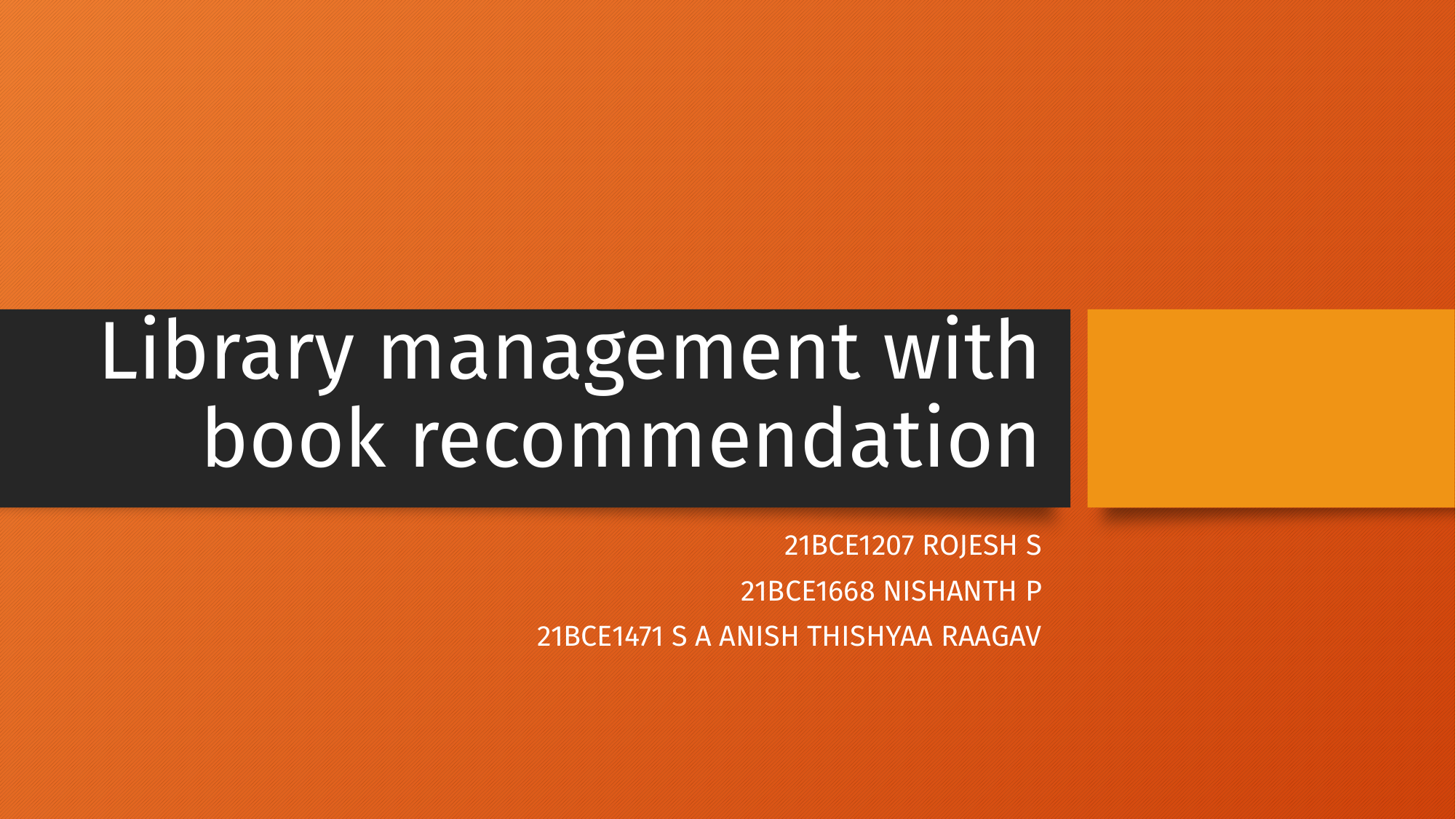

# Library management with book recommendation
21BCE1207 ROJESH S
21BCE1668 NISHANTH P
21BCE1471 S A ANISH THISHYAA RAAGAV